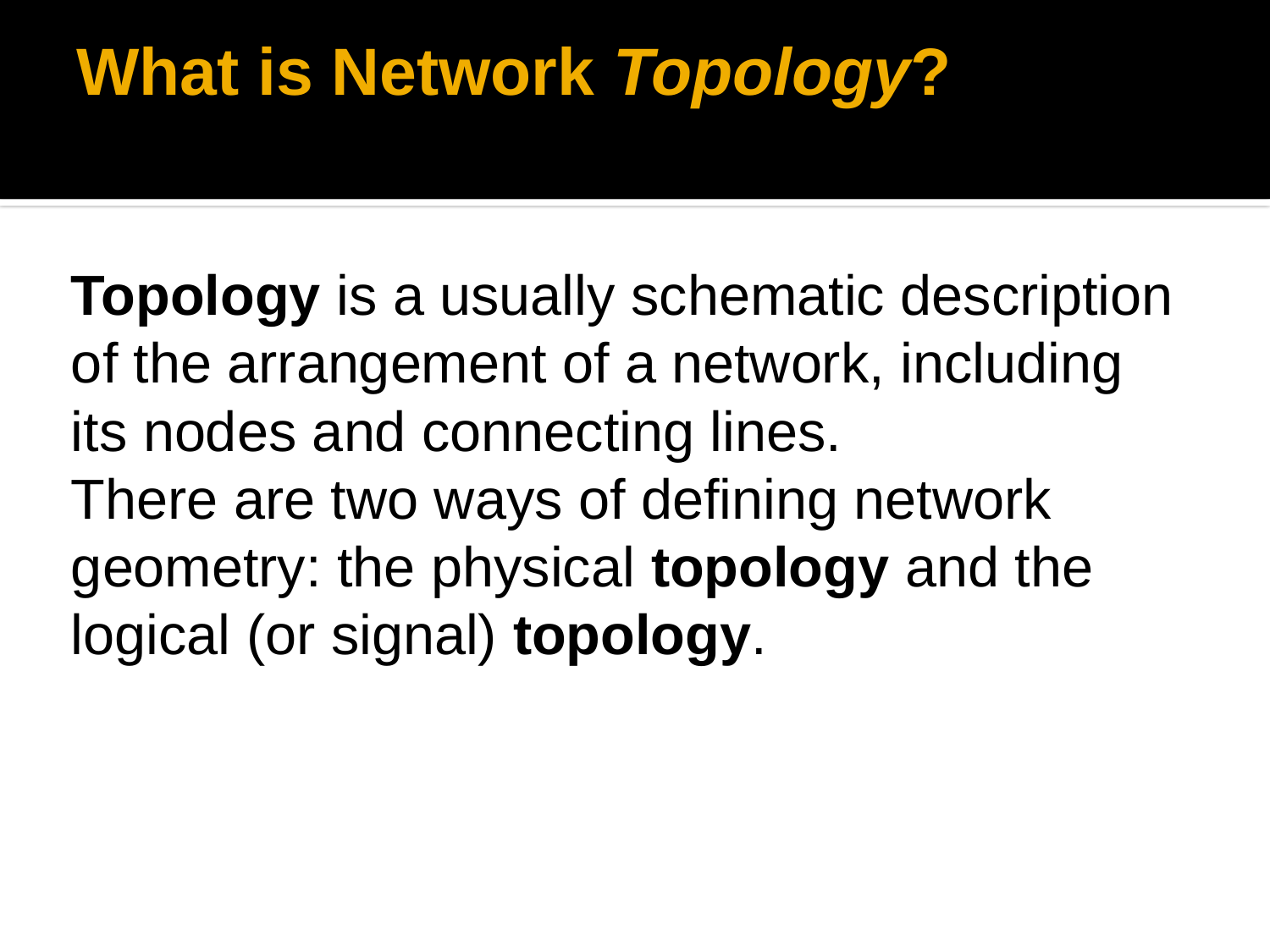

# What is Network Topology?
Topology is a usually schematic description of the arrangement of a network, including its nodes and connecting lines.
There are two ways of defining network geometry: the physical topology and the logical (or signal) topology.